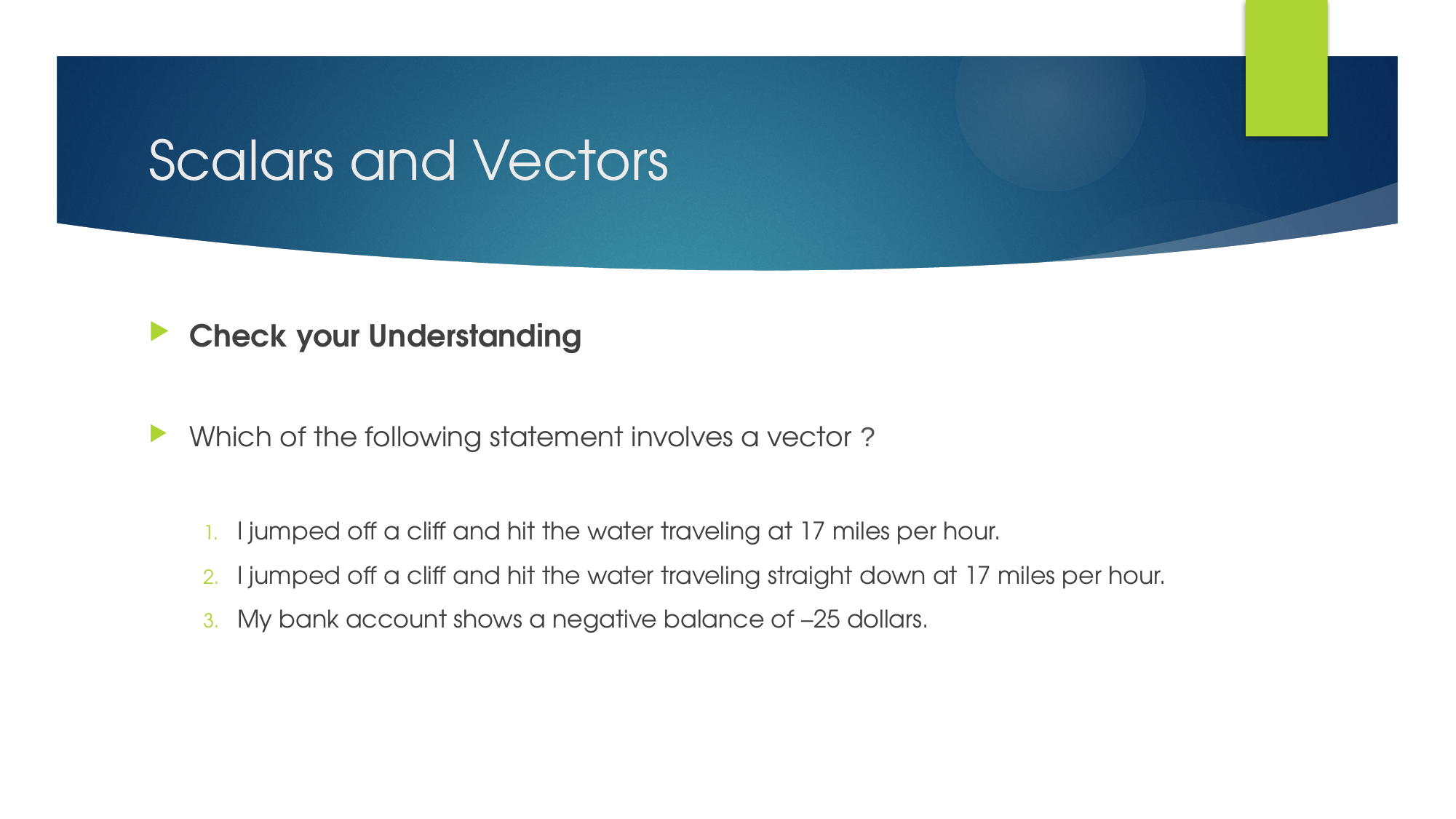

# Scalars and Vectors
Check your Understanding

Which of the following statement involves a vector ?

I jumped off a cliff and hit the water traveling at 17 miles per hour.
I jumped off a cliff and hit the water traveling straight down at 17 miles per hour.
My bank account shows a negative balance of –25 dollars.